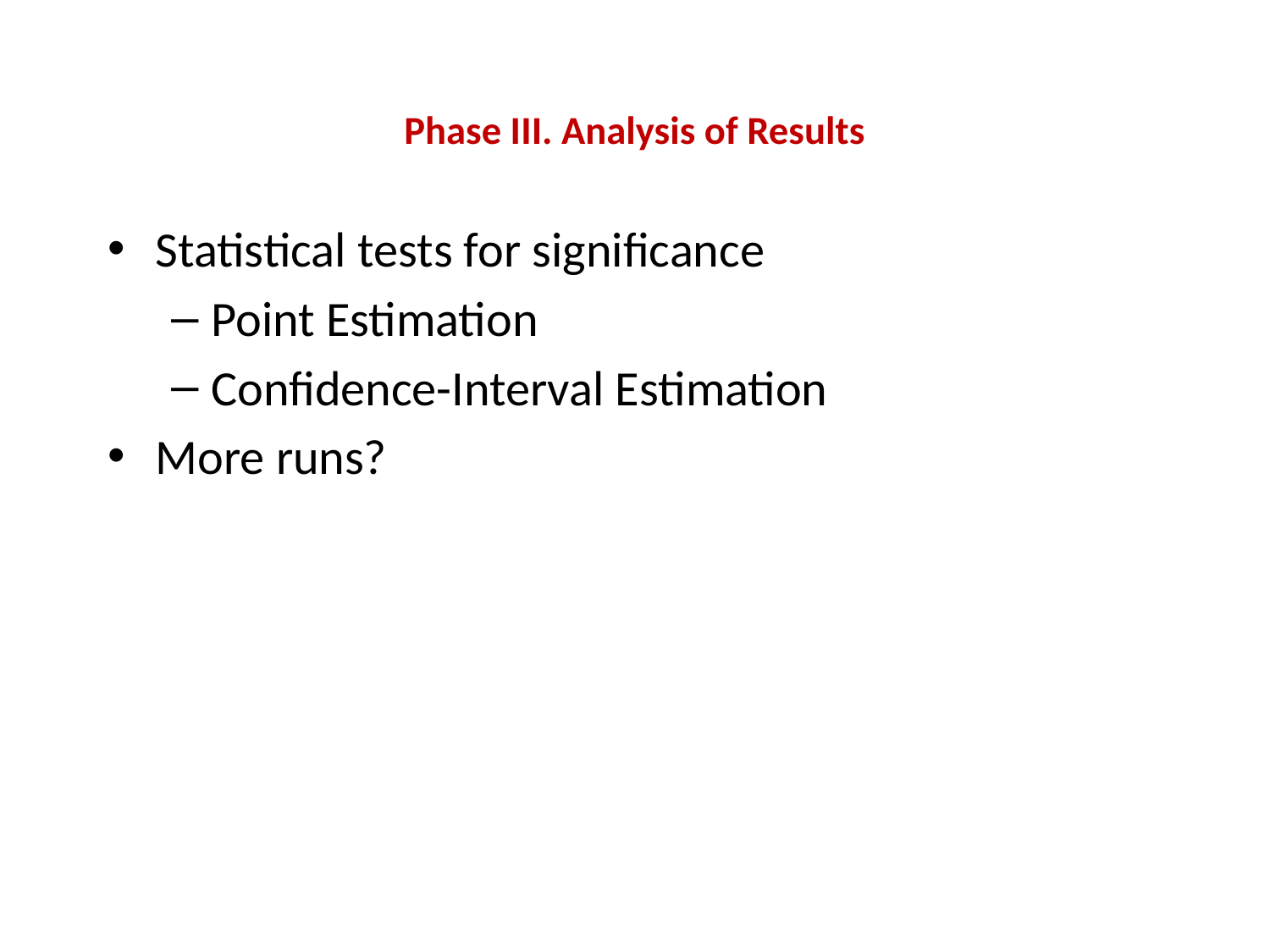

# Phase III. Analysis of Results
Statistical tests for significance
Point Estimation
Confidence-Interval Estimation
More runs?